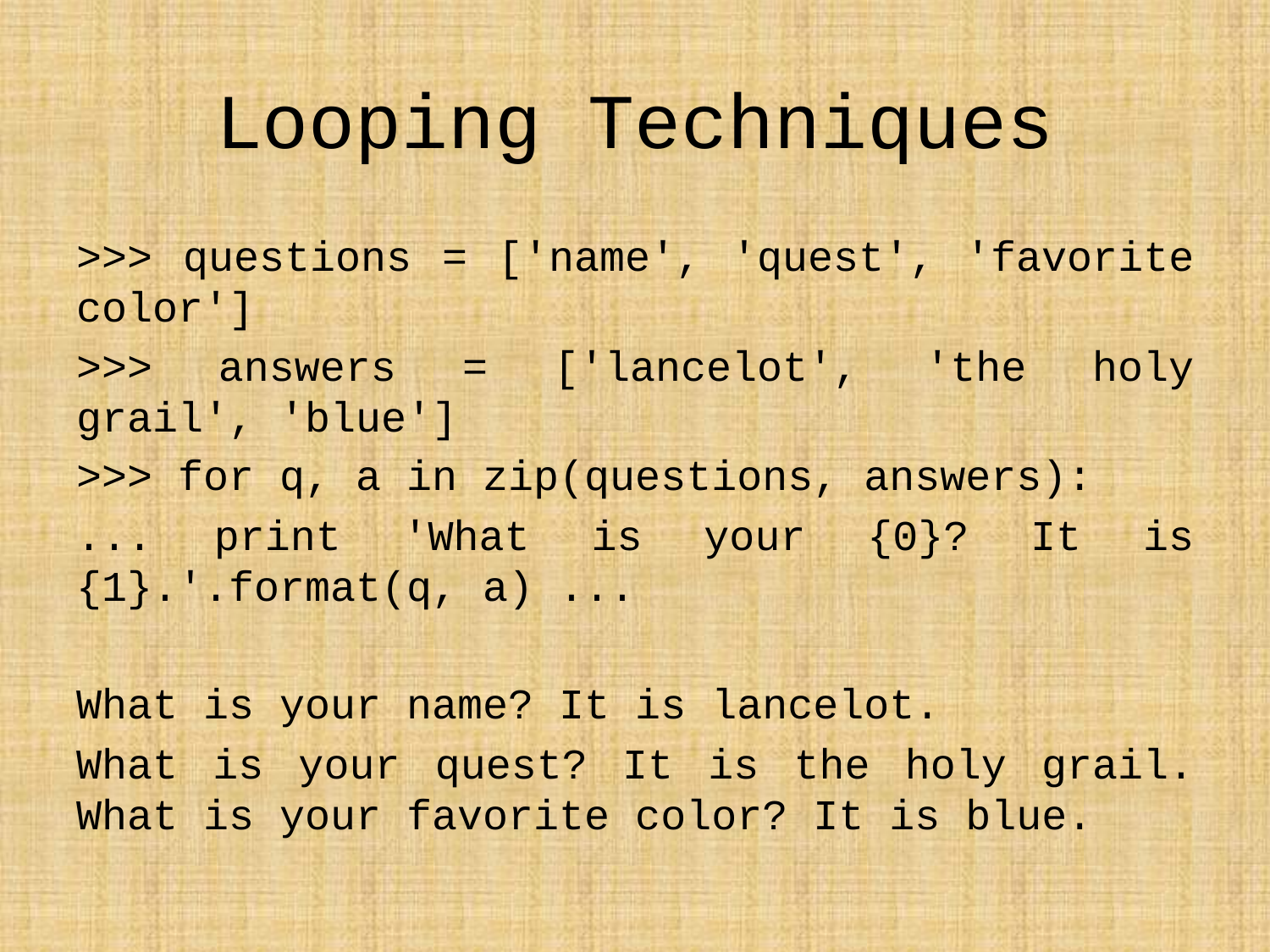

# Looping Techniques
>>> questions = ['name', 'quest', 'favorite color']
>>> answers = ['lancelot', 'the holy grail', 'blue']
>>> for q, a in zip(questions, answers):
... print 'What is your {0}? It is {1}.'.format(q, a) ...

What is your name? It is lancelot.
What is your quest? It is the holy grail. What is your favorite color? It is blue.